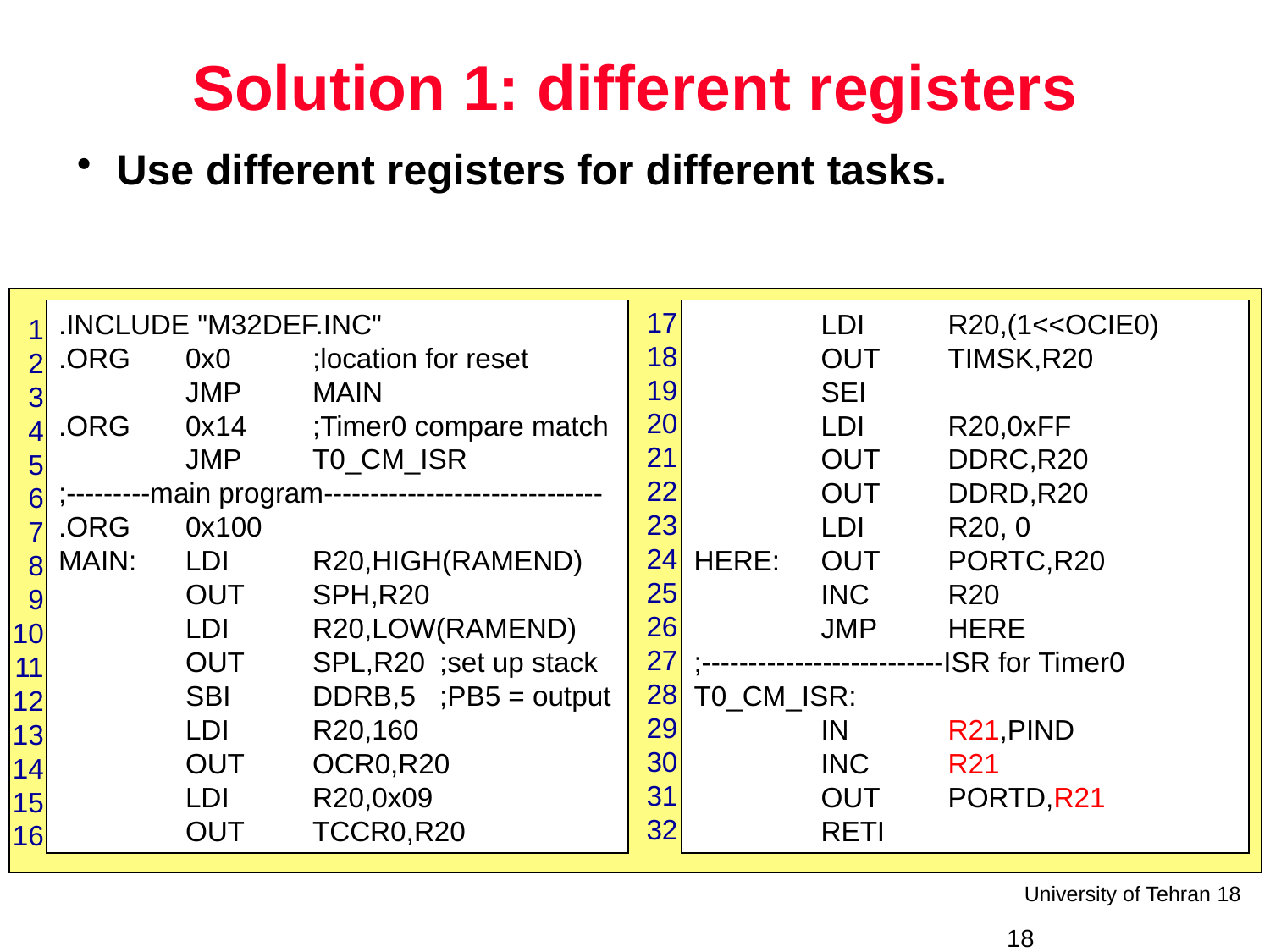

# Solution 1: different registers
Use different registers for different tasks.

17
18
19
20
21
22
23
24
25
26
27
28
29
30
31
32
.INCLUDE "M32DEF.INC"
.ORG	0x0	;location for reset
	JMP	MAIN
.ORG	0x14	;Timer0 compare match
	JMP	T0_CM_ISR
;---------main program------------------------------
.ORG	0x100
MAIN:	LDI	R20,HIGH(RAMEND)
	OUT	SPH,R20
	LDI	R20,LOW(RAMEND)
	OUT	SPL,R20	;set up stack
	SBI	DDRB,5	;PB5 = output
	LDI	R20,160
	OUT	OCR0,R20
	LDI	R20,0x09
	OUT	TCCR0,R20
	LDI	R20,(1<<OCIE0)
	OUT	TIMSK,R20
	SEI
	LDI	R20,0xFF
	OUT	DDRC,R20
	OUT	DDRD,R20
	LDI	R20, 0
HERE:	OUT 	PORTC,R20
	INC	R20
	JMP	HERE
;--------------------------ISR for Timer0
T0_CM_ISR:
	IN	R21,PIND
	INC	R21
	OUT 	PORTD,R21
	RETI
1
2
3
4
5
6
7
8
9
10
11
12
13
14
15
16
18